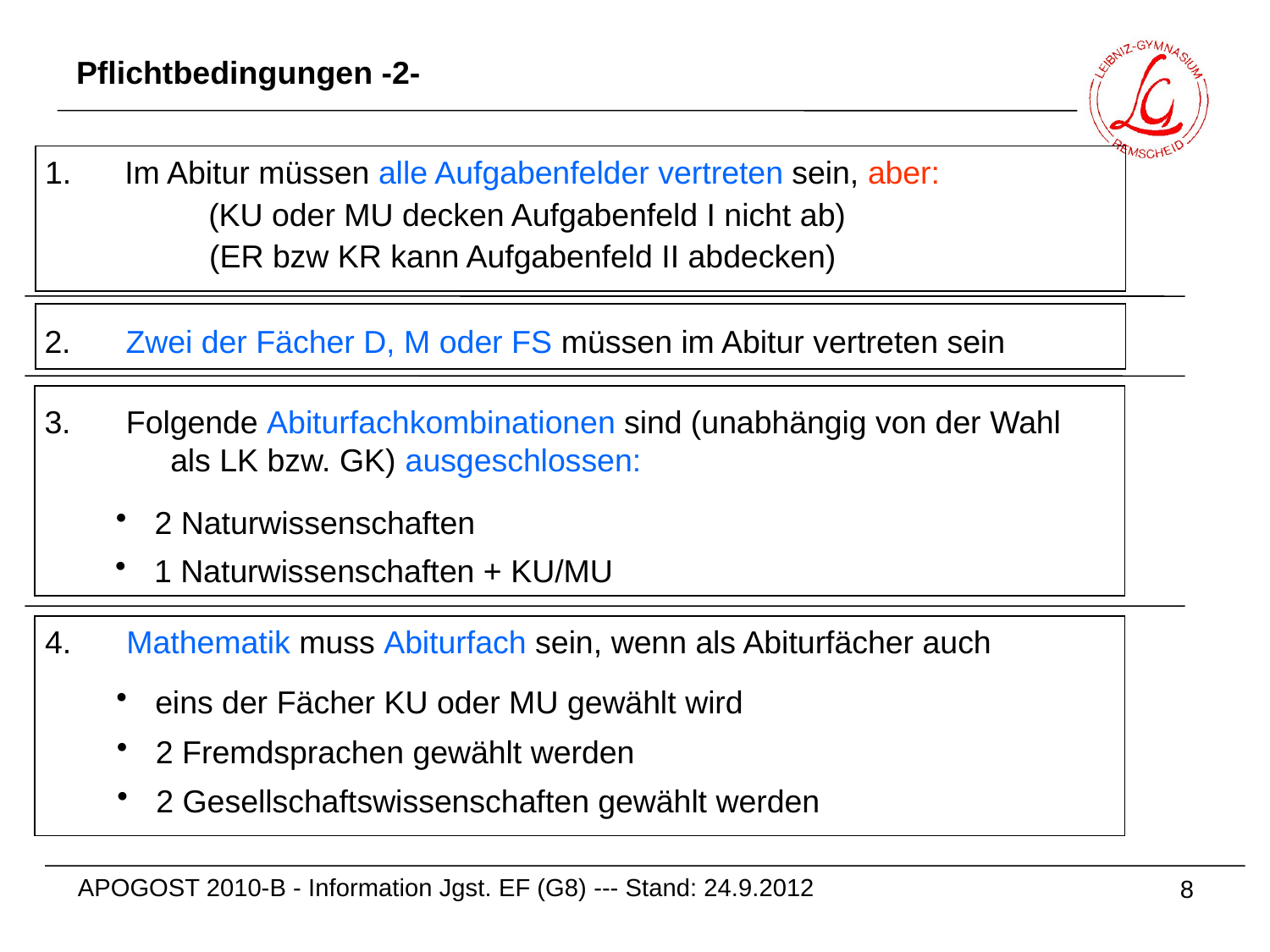

# Pflichtbedingungen -2-
1.

Im Abitur müssen alle Aufgabenfelder vertreten sein, aber:
(KU oder MU decken Aufgabenfeld I nicht ab)
(ER bzw KR kann Aufgabenfeld II abdecken)

2.
Zwei der Fächer D, M oder FS müssen im Abitur vertreten sein

3.
Folgende Abiturfachkombinationen sind (unabhängig von der Wahl
     als LK bzw. GK) ausgeschlossen:
 2 Naturwissenschaften
 1 Naturwissenschaften + KU/MU

4.

Mathematik muss Abiturfach sein, wenn als Abiturfächer auch
 eins der Fächer KU oder MU gewählt wird
 2 Fremdsprachen gewählt werden
 2 Gesellschaftswissenschaften gewählt werden
APOGOST 2010-B - Information Jgst. EF (G8) --- Stand: 24.9.2012
8